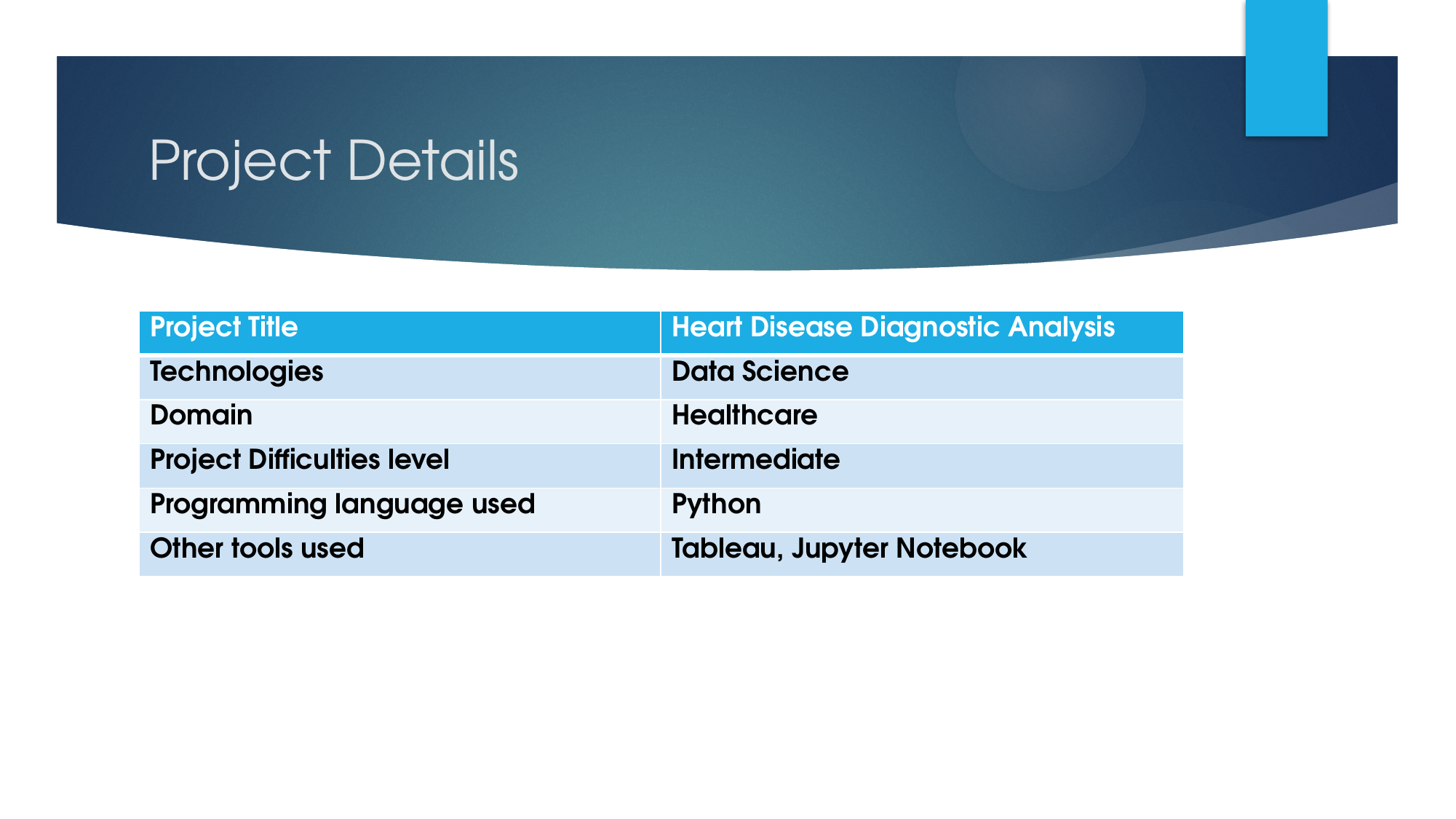

# Project Details
| Project Title | Heart Disease Diagnostic Analysis |
| --- | --- |
| Technologies | Data Science |
| Domain | Healthcare |
| Project Difficulties level | Intermediate |
| Programming language used | Python |
| Other tools used | Tableau, Jupyter Notebook |